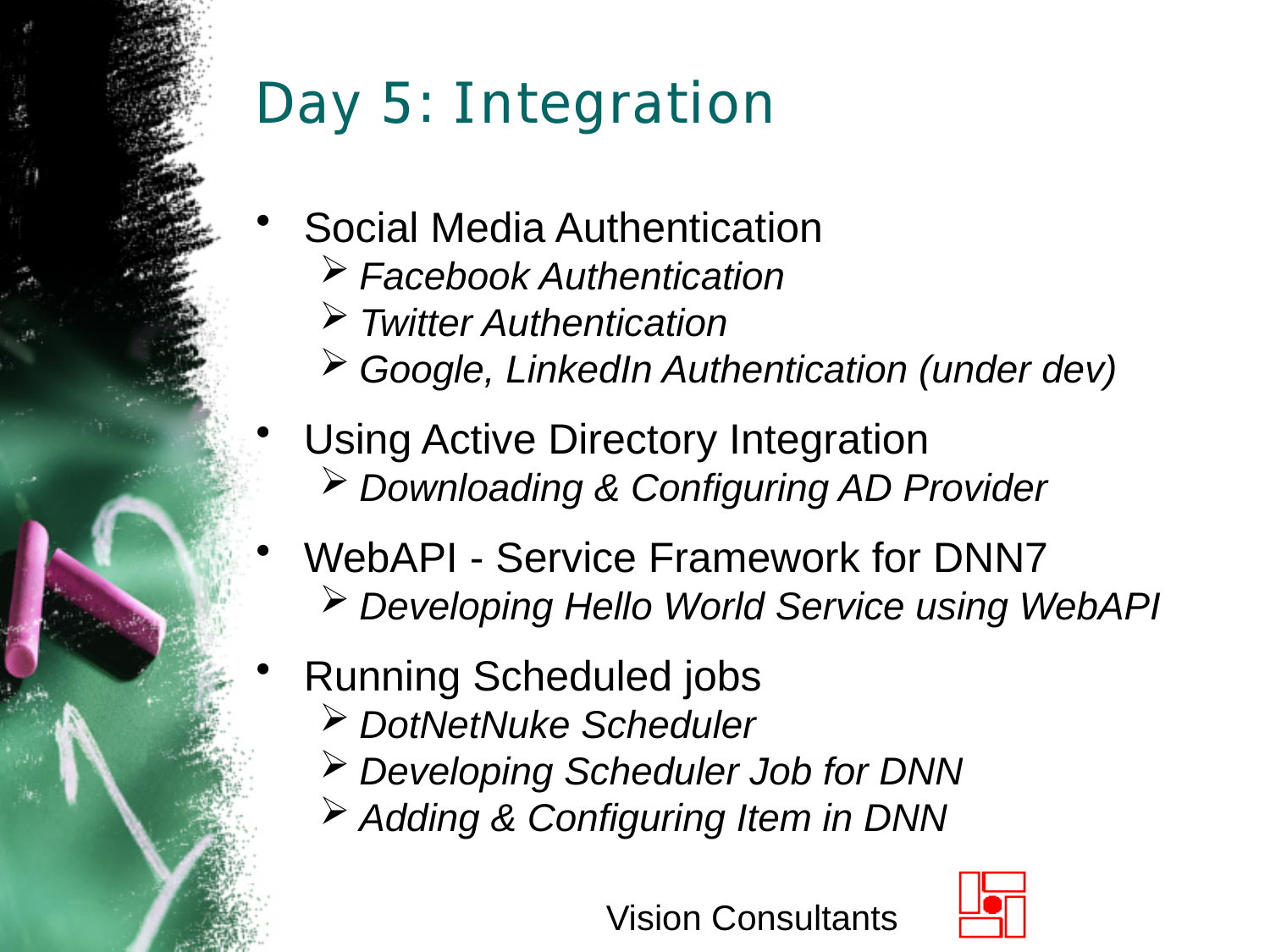

# Day 5: Integration
Social Media Authentication
Facebook Authentication
Twitter Authentication
Google, LinkedIn Authentication (under dev)
Using Active Directory Integration
Downloading & Configuring AD Provider
WebAPI - Service Framework for DNN7
Developing Hello World Service using WebAPI
Running Scheduled jobs
DotNetNuke Scheduler
Developing Scheduler Job for DNN
Adding & Configuring Item in DNN

Vision Consultants